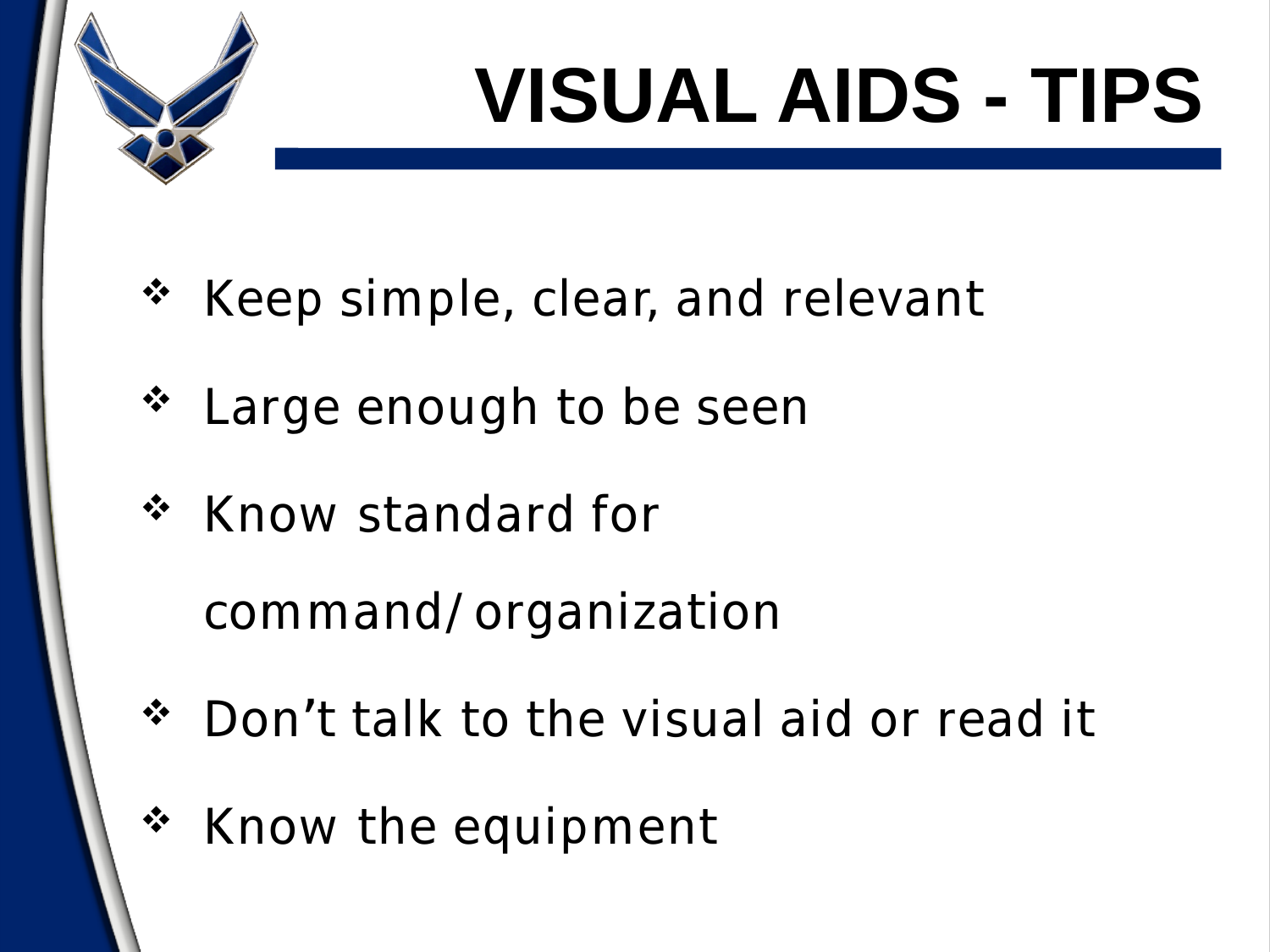

# Visual aids - Tips
Keep simple, clear, and relevant
Large enough to be seen
Know standard for command/organization
Don’t talk to the visual aid or read it
Know the equipment